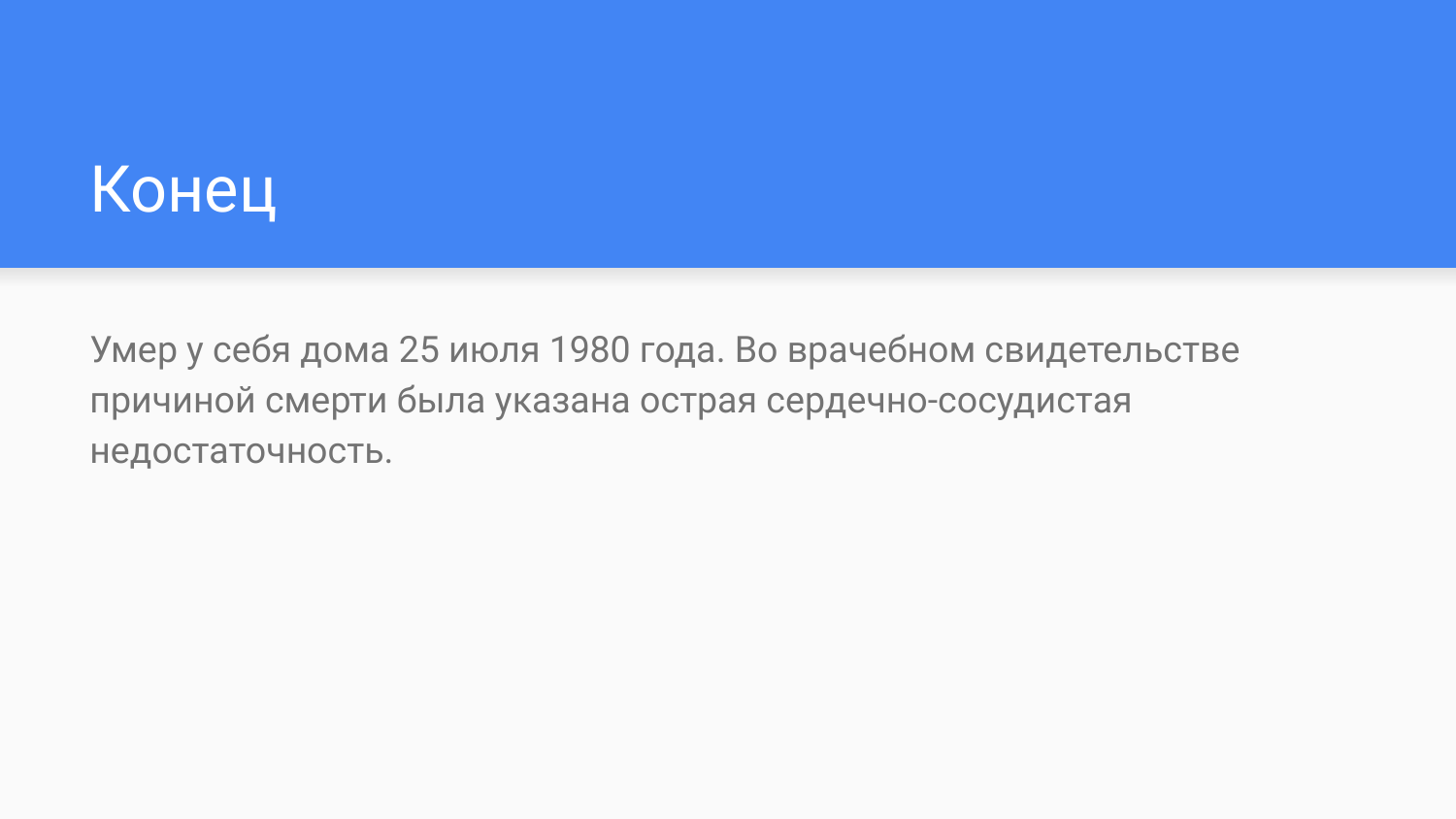

# Конец
Умер у себя дома 25 июля 1980 года. Во врачебном свидетельстве причиной смерти была указана острая сердечно-сосудистая недостаточность.